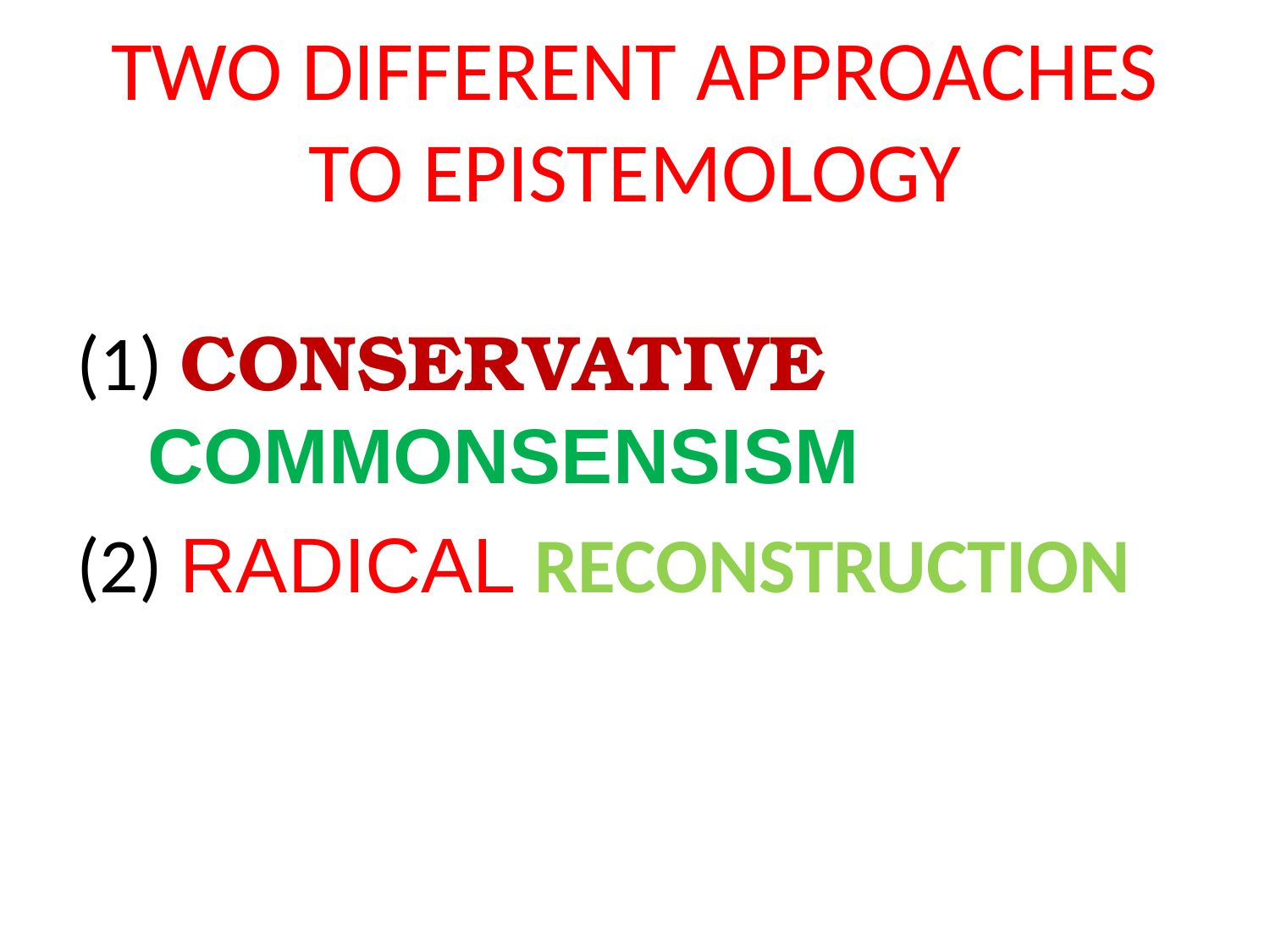

# TWO DIFFERENT APPROACHES TO EPISTEMOLOGY
 CONSERVATIVE COMMONSENSISM
(2) RADICAL RECONSTRUCTION